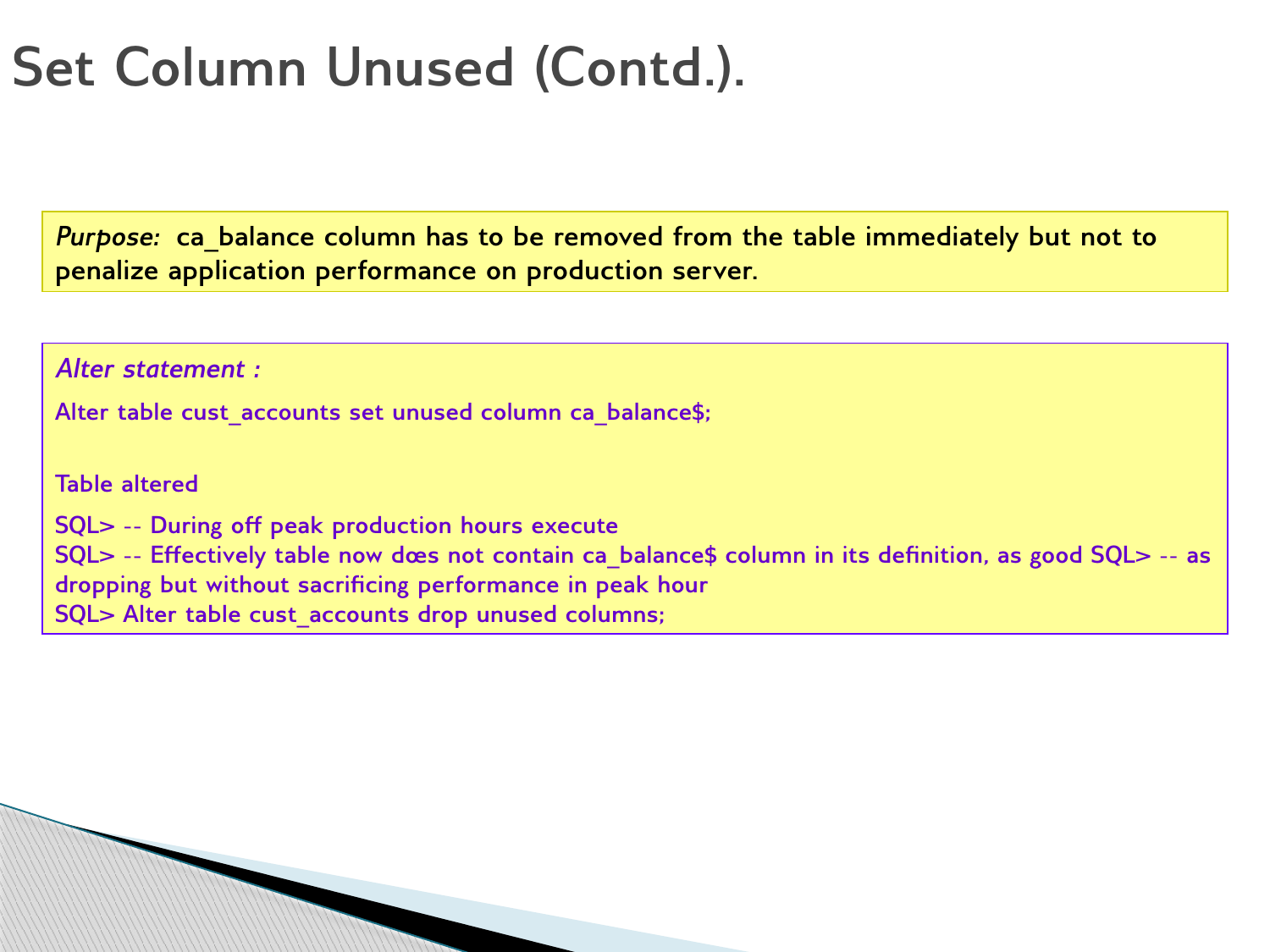

# Set Column Unused (Contd.).
Purpose:  ca_balance column has to be removed from the table immediately but not to penalize application performance on production server.
Alter statement :
Alter table cust_accounts set unused column ca_balance$;
Table altered
SQL> -- During off peak production hours execute
SQL> -- Effectively table now does not contain ca_balance$ column in its definition, as good SQL> -- as dropping but without sacrificing performance in peak hour
SQL> Alter table cust_accounts drop unused columns;